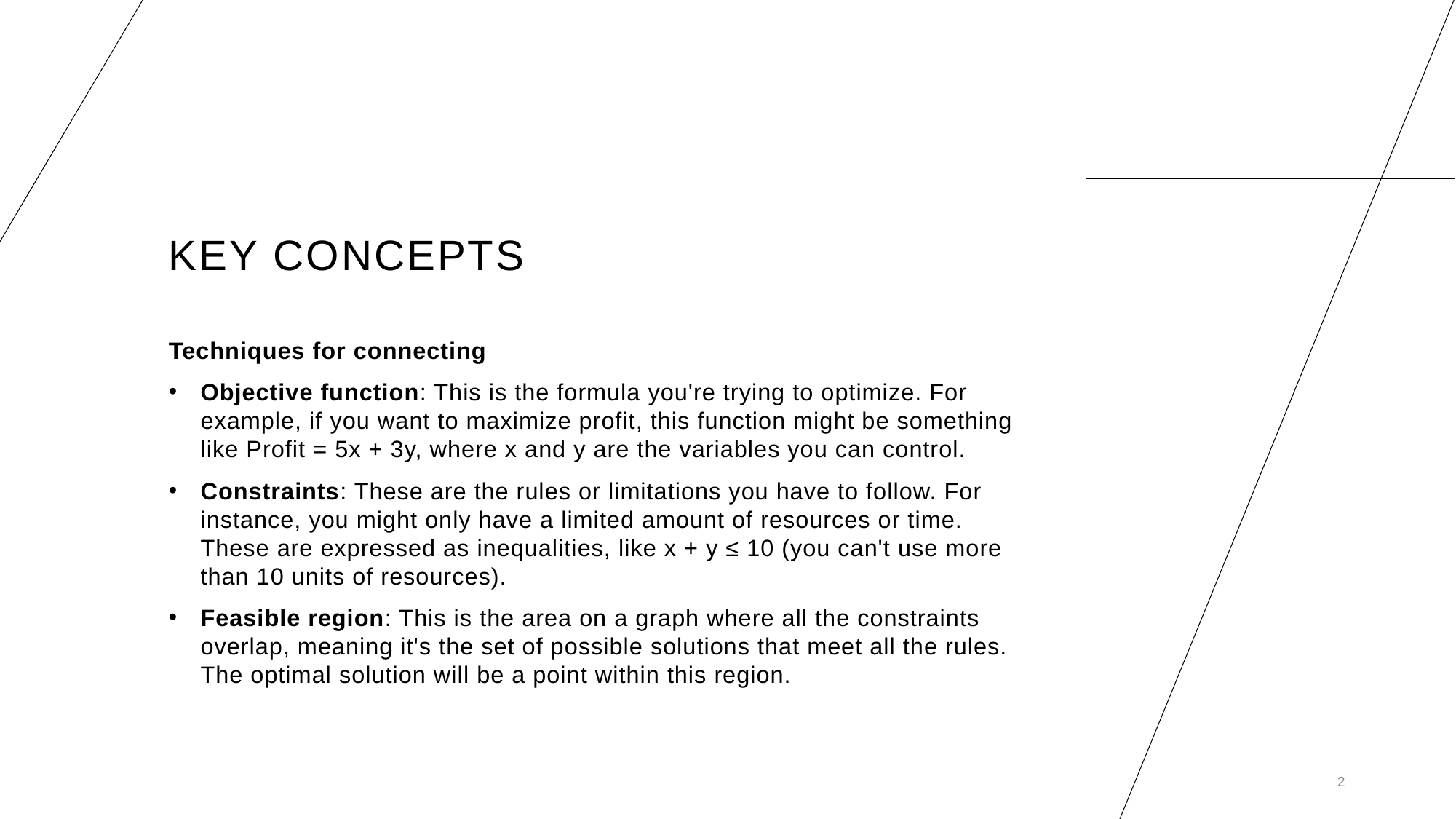

# Key Concepts
Techniques for connecting
Objective function: This is the formula you're trying to optimize. For example, if you want to maximize profit, this function might be something like Profit = 5x + 3y, where x and y are the variables you can control.
Constraints: These are the rules or limitations you have to follow. For instance, you might only have a limited amount of resources or time. These are expressed as inequalities, like x + y ≤ 10 (you can't use more than 10 units of resources).
Feasible region: This is the area on a graph where all the constraints overlap, meaning it's the set of possible solutions that meet all the rules. The optimal solution will be a point within this region.
2